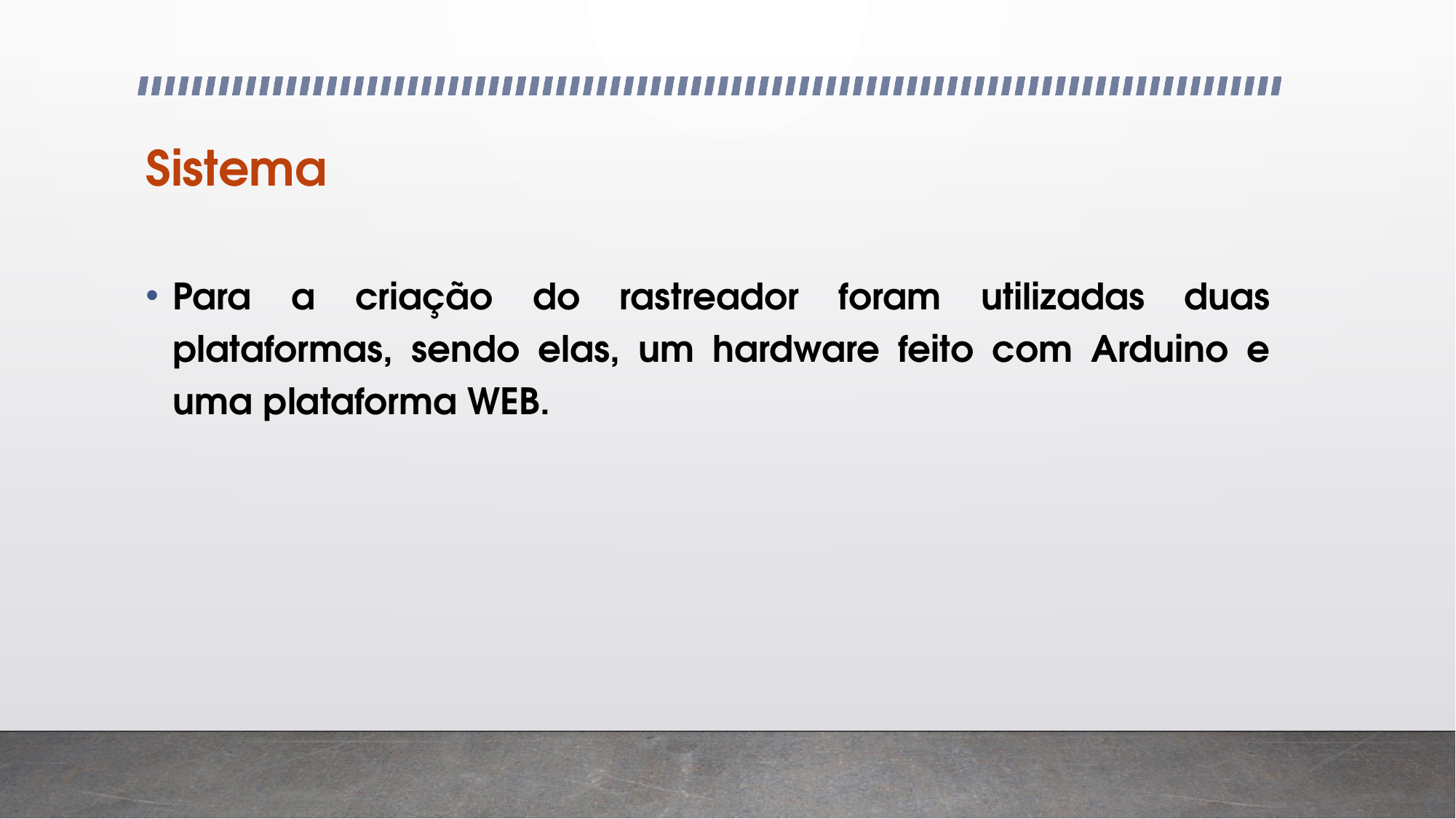

# Sistema
Para a criação do rastreador foram utilizadas duas plataformas, sendo elas, um hardware feito com Arduino e uma plataforma WEB.